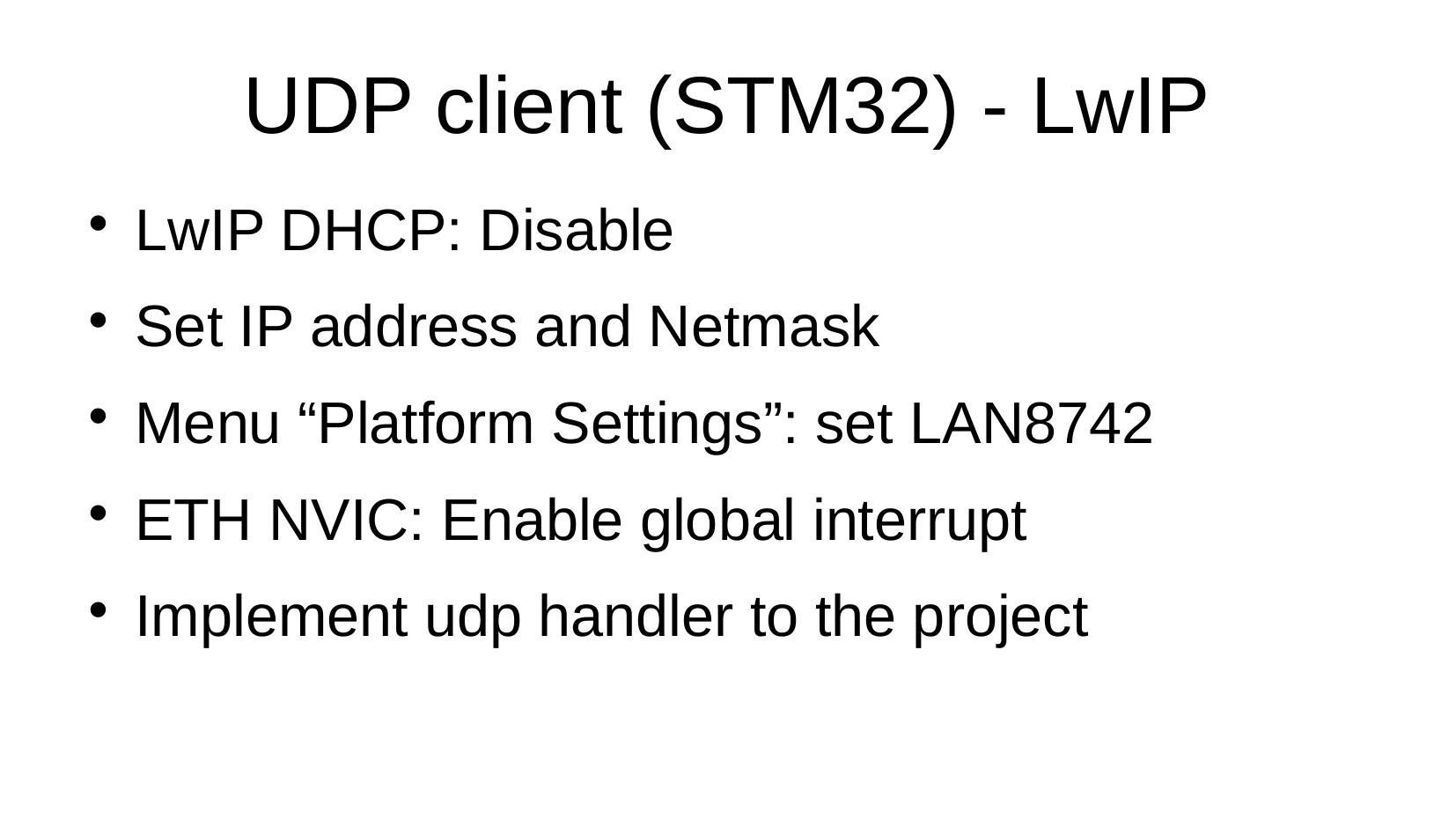

# UDP client (STM32) - LwIP
LwIP DHCP: Disable
Set IP address and Netmask
Menu “Platform Settings”: set LAN8742
ETH NVIC: Enable global interrupt
Implement udp handler to the project